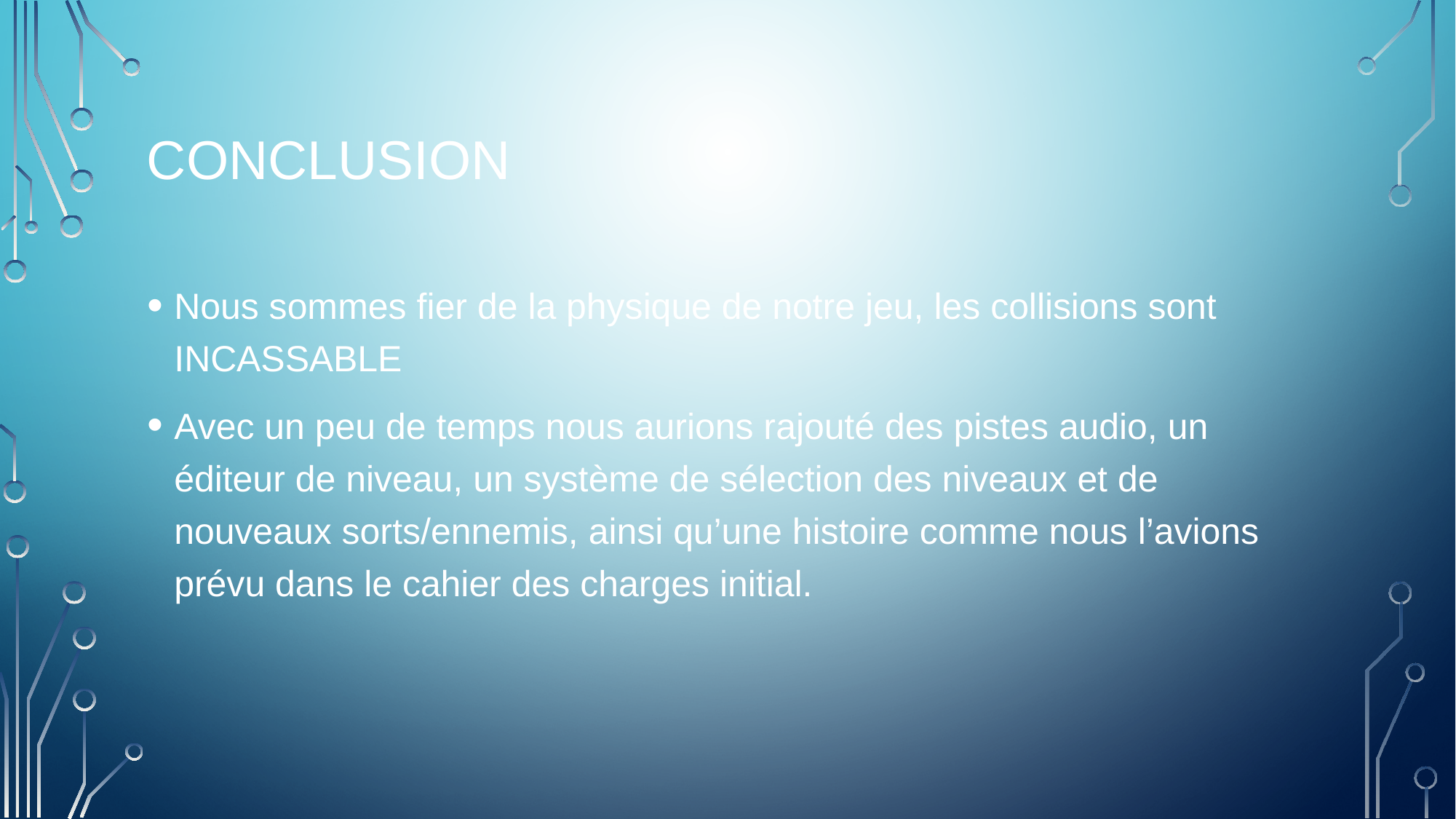

Conclusion
Nous sommes fier de la physique de notre jeu, les collisions sont INCASSABLE
Avec un peu de temps nous aurions rajouté des pistes audio, un éditeur de niveau, un système de sélection des niveaux et de nouveaux sorts/ennemis, ainsi qu’une histoire comme nous l’avions prévu dans le cahier des charges initial.